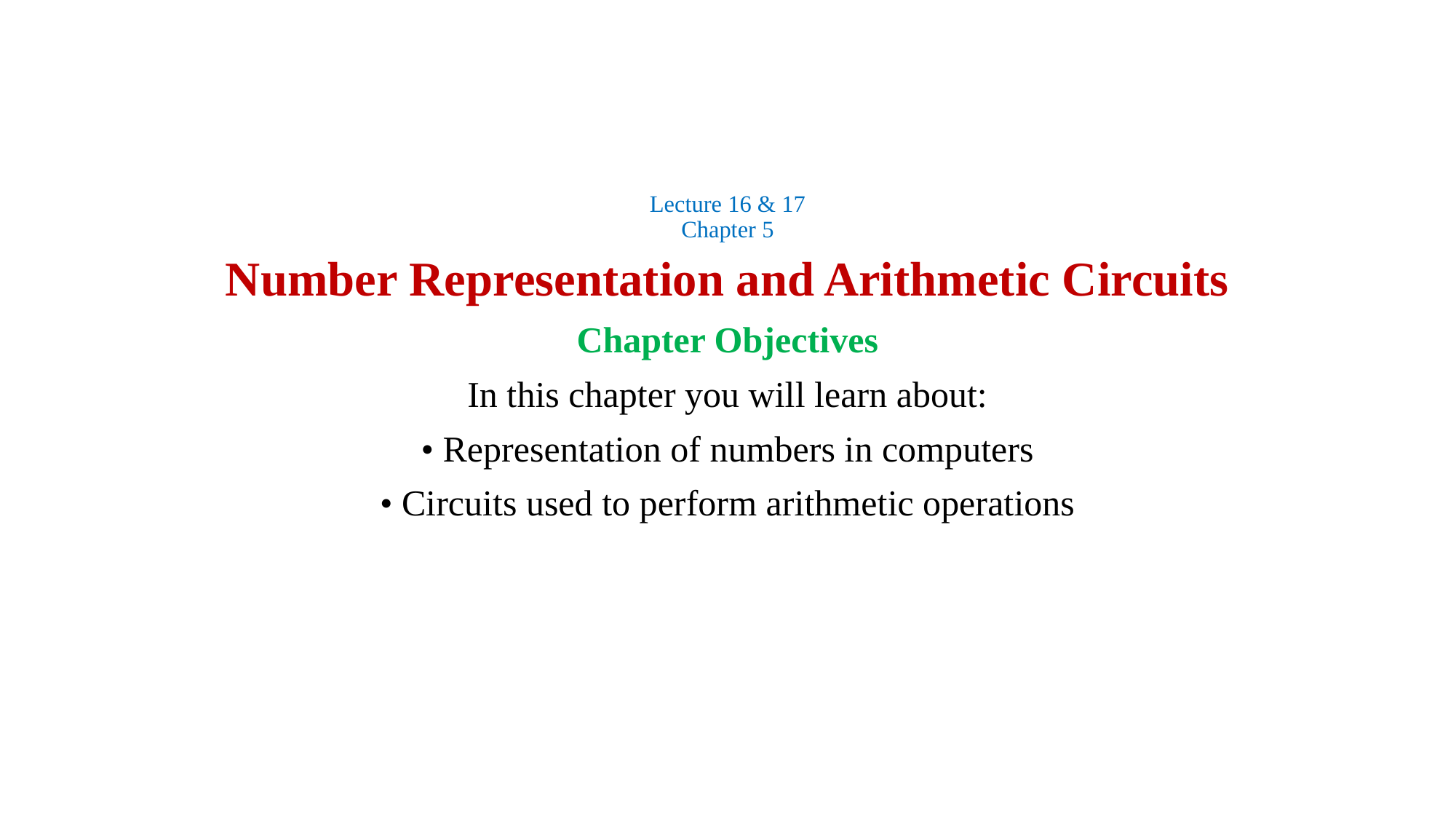

# Lecture 16 & 17 Chapter 5
Number Representation and Arithmetic Circuits
Chapter Objectives
In this chapter you will learn about:
• Representation of numbers in computers
• Circuits used to perform arithmetic operations